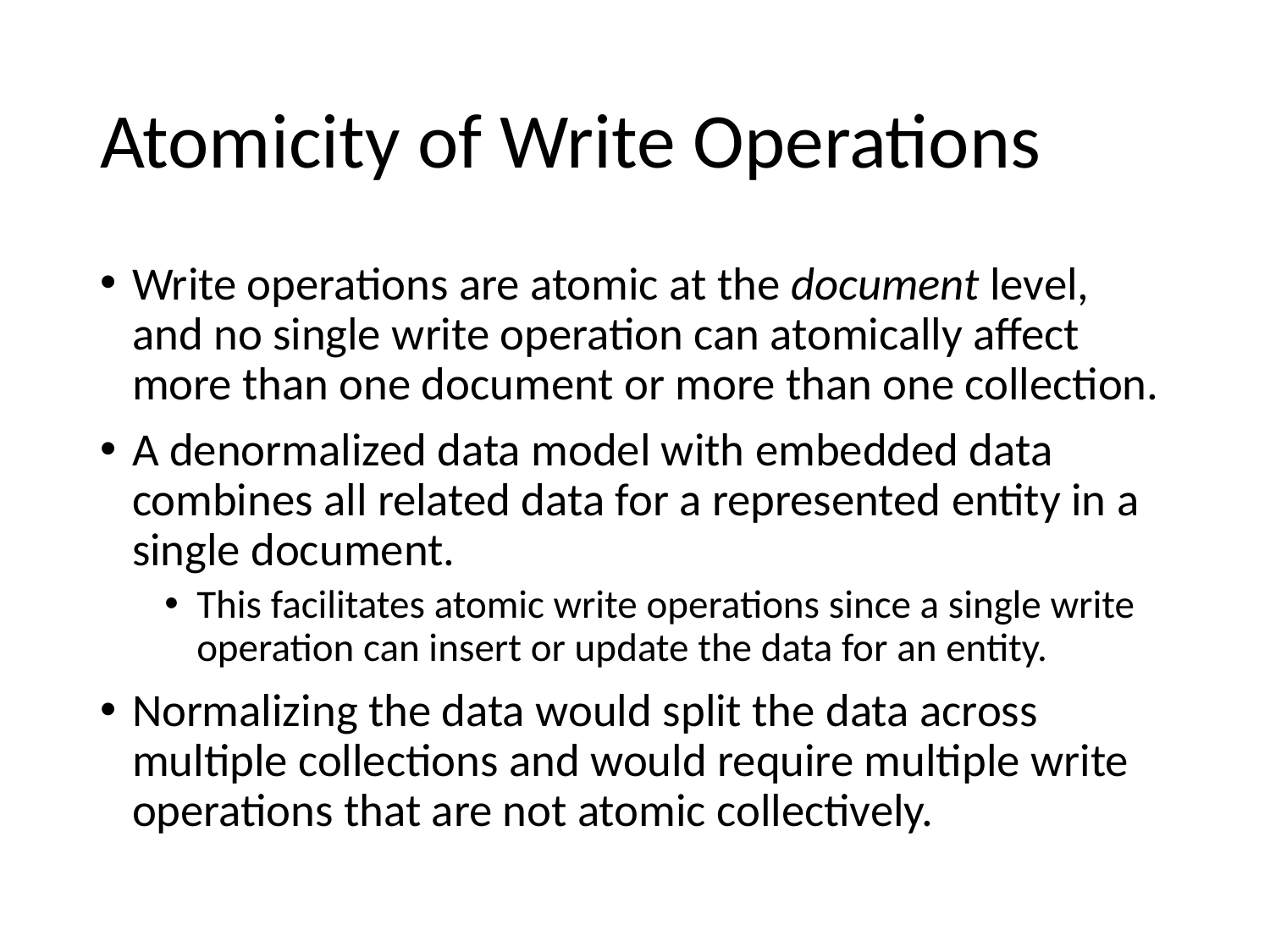

# Atomicity of Write Operations
Write operations are atomic at the document level, and no single write operation can atomically affect more than one document or more than one collection.
A denormalized data model with embedded data combines all related data for a represented entity in a single document.
This facilitates atomic write operations since a single write operation can insert or update the data for an entity.
Normalizing the data would split the data across multiple collections and would require multiple write operations that are not atomic collectively.